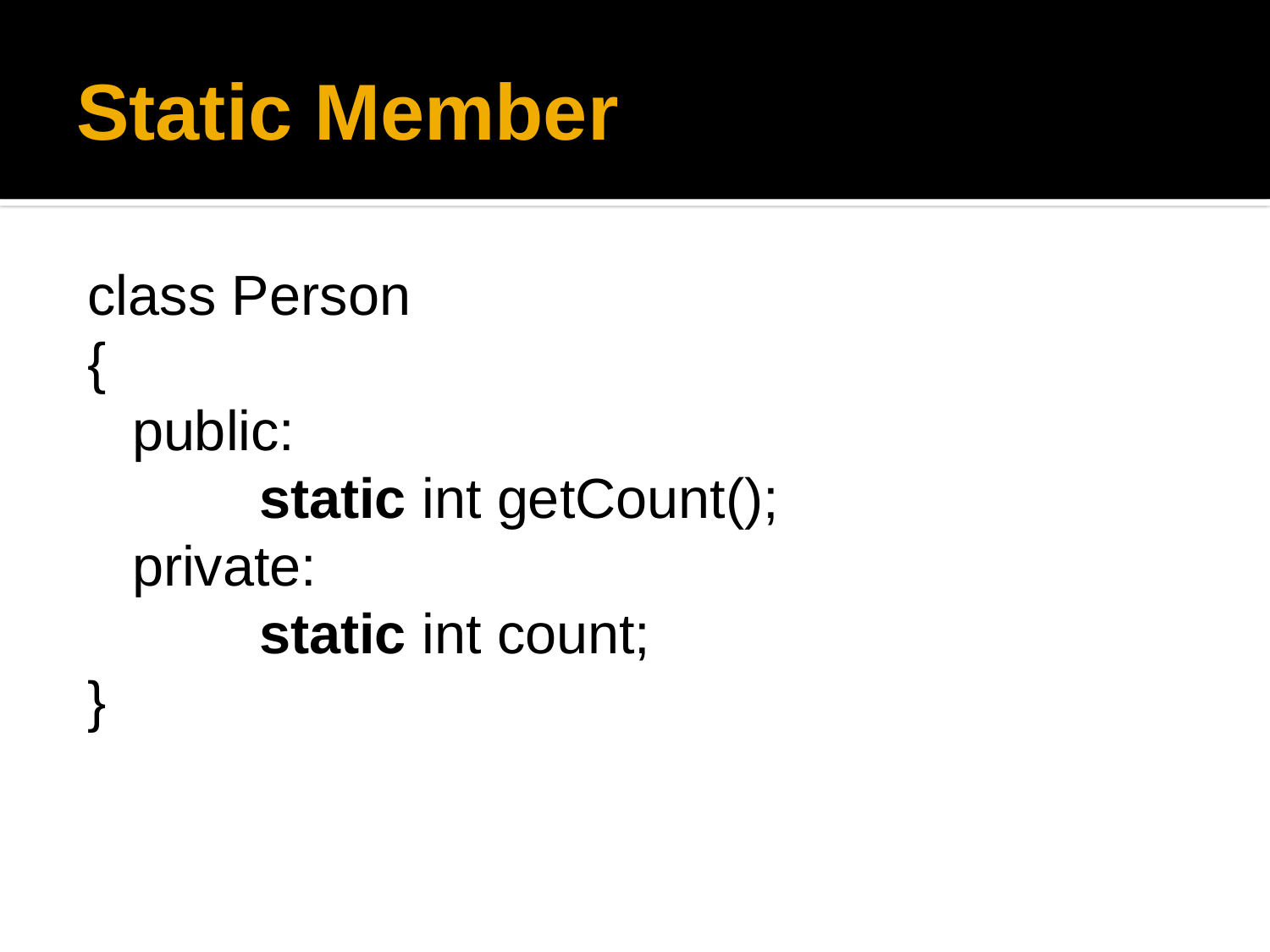

# Static Member
class Person
{
	public:
		static int getCount();
	private:
		static int count;
}